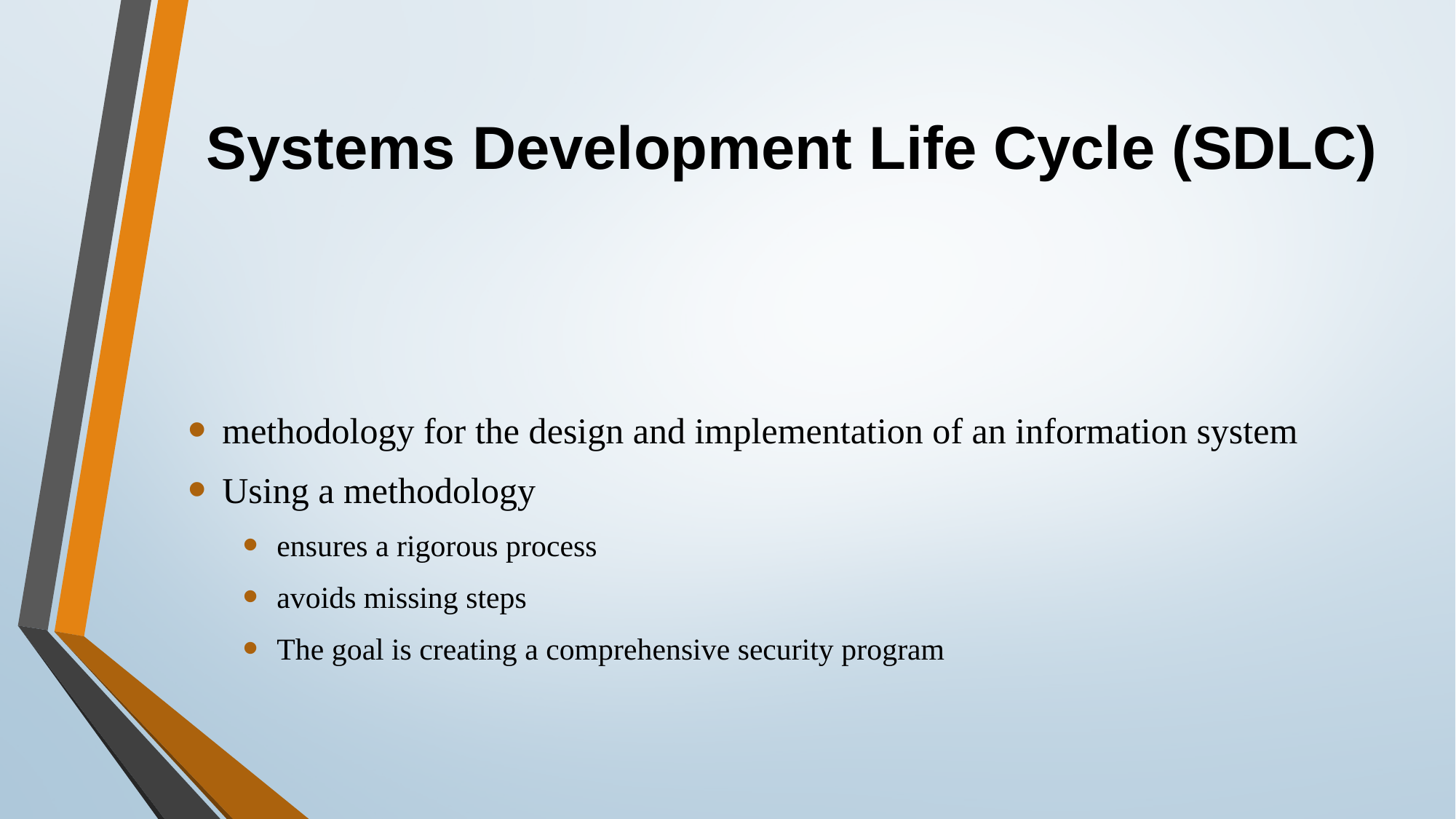

# Systems Development Life Cycle (SDLC)

methodology for the design and implementation of an information system
Using a methodology
ensures a rigorous process
avoids missing steps
The goal is creating a comprehensive security program